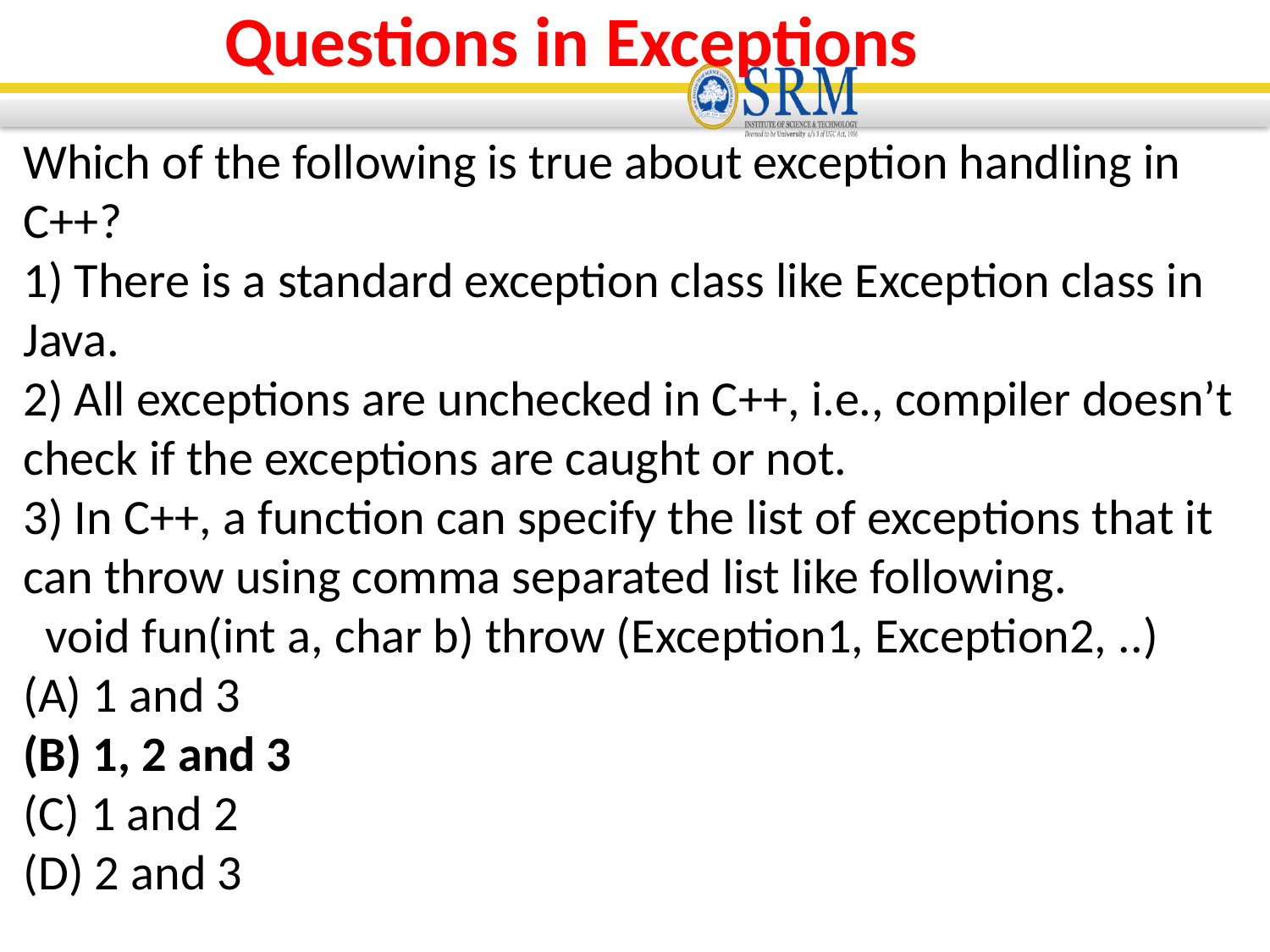

Questions in Exceptions
Which of the following is true about exception handling in C++?
1) There is a standard exception class like Exception class in Java.
2) All exceptions are unchecked in C++, i.e., compiler doesn’t check if the exceptions are caught or not.
3) In C++, a function can specify the list of exceptions that it can throw using comma separated list like following.
  void fun(int a, char b) throw (Exception1, Exception2, ..)
(A) 1 and 3
(B) 1, 2 and 3
(C) 1 and 2
(D) 2 and 3